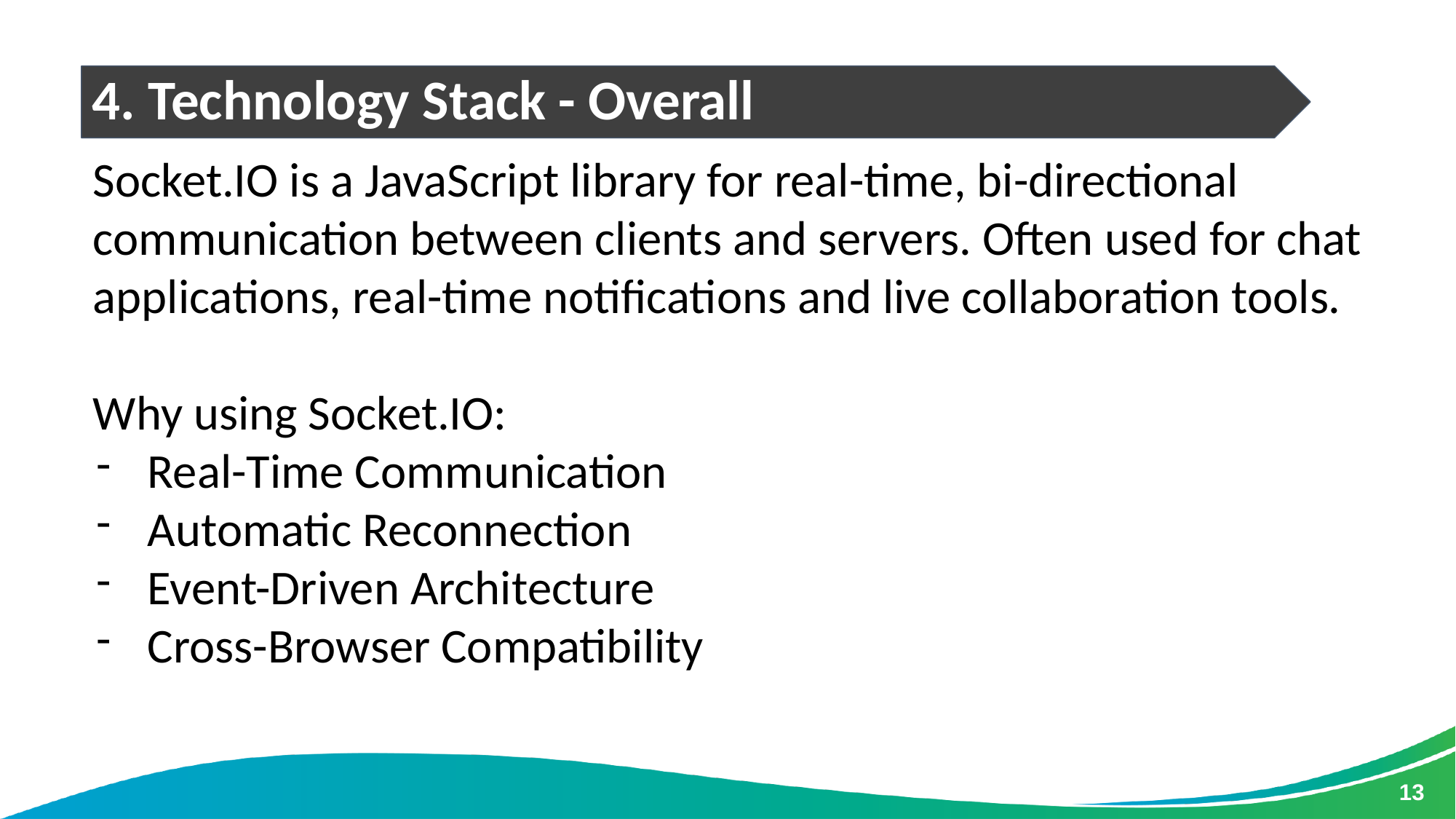

4. Technology Stack - Overall
Socket.IO is a JavaScript library for real-time, bi-directional communication between clients and servers. Often used for chat applications, real-time notifications and live collaboration tools.

Why using Socket.IO:
Real-Time Communication
Automatic Reconnection
Event-Driven Architecture
Cross-Browser Compatibility

13